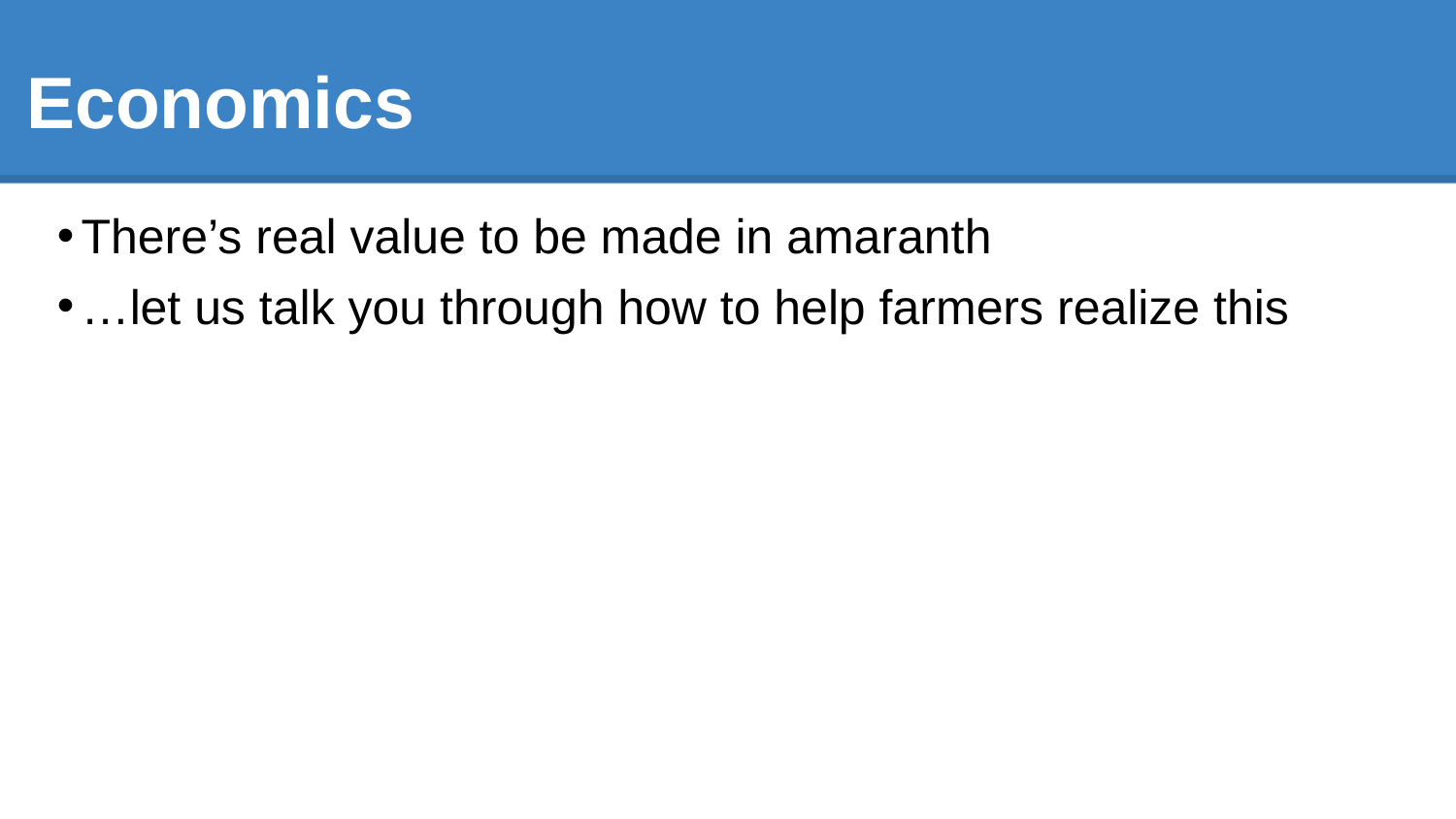

# Economics
There’s real value to be made in amaranth
…let us talk you through how to help farmers realize this